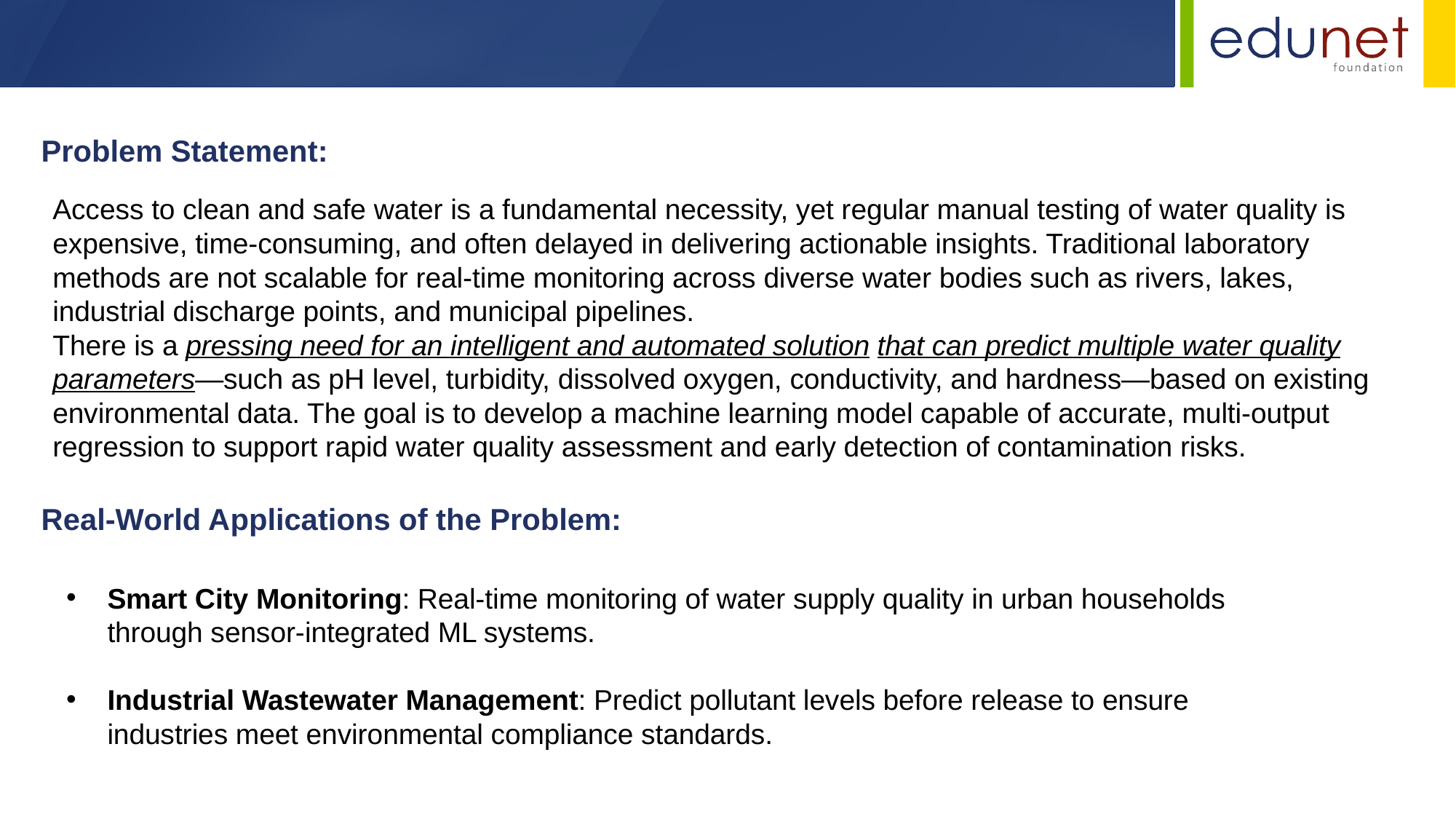

Problem Statement:
Access to clean and safe water is a fundamental necessity, yet regular manual testing of water quality is expensive, time-consuming, and often delayed in delivering actionable insights. Traditional laboratory methods are not scalable for real-time monitoring across diverse water bodies such as rivers, lakes, industrial discharge points, and municipal pipelines.
There is a pressing need for an intelligent and automated solution that can predict multiple water quality parameters—such as pH level, turbidity, dissolved oxygen, conductivity, and hardness—based on existing environmental data. The goal is to develop a machine learning model capable of accurate, multi-output regression to support rapid water quality assessment and early detection of contamination risks.

Real-World Applications of the Problem:
Smart City Monitoring: Real-time monitoring of water supply quality in urban households through sensor-integrated ML systems.

Industrial Wastewater Management: Predict pollutant levels before release to ensure industries meet environmental compliance standards.